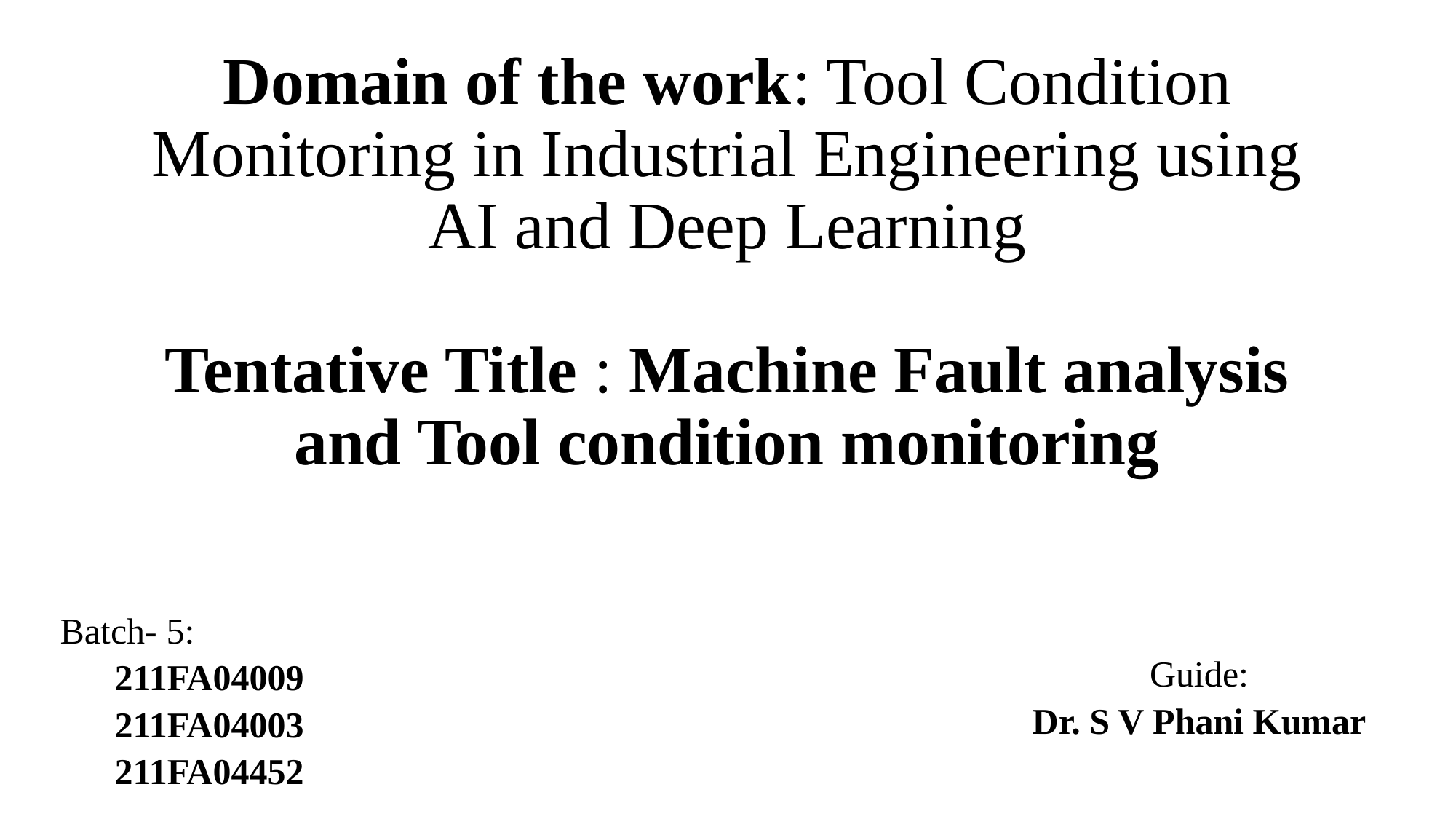

# Domain of the work: Tool Condition Monitoring in Industrial Engineering using AI and Deep Learning Tentative Title : Machine Fault analysis and Tool condition monitoring
Batch- 5:
211FA04009
211FA04003
211FA04452

Guide:
Dr. S V Phani Kumar